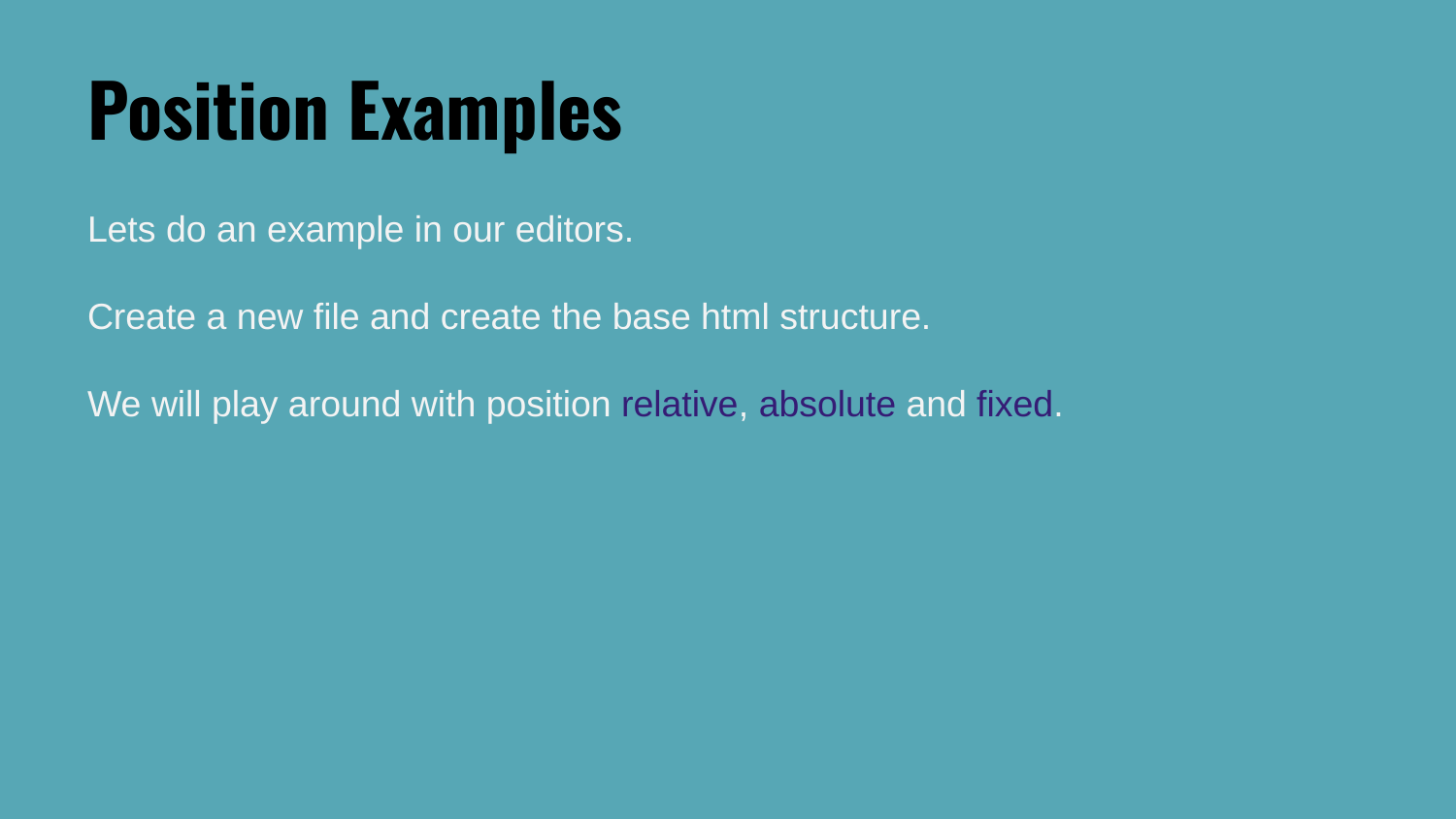

# Position Examples
Lets do an example in our editors.

Create a new file and create the base html structure.

We will play around with position relative, absolute and fixed.